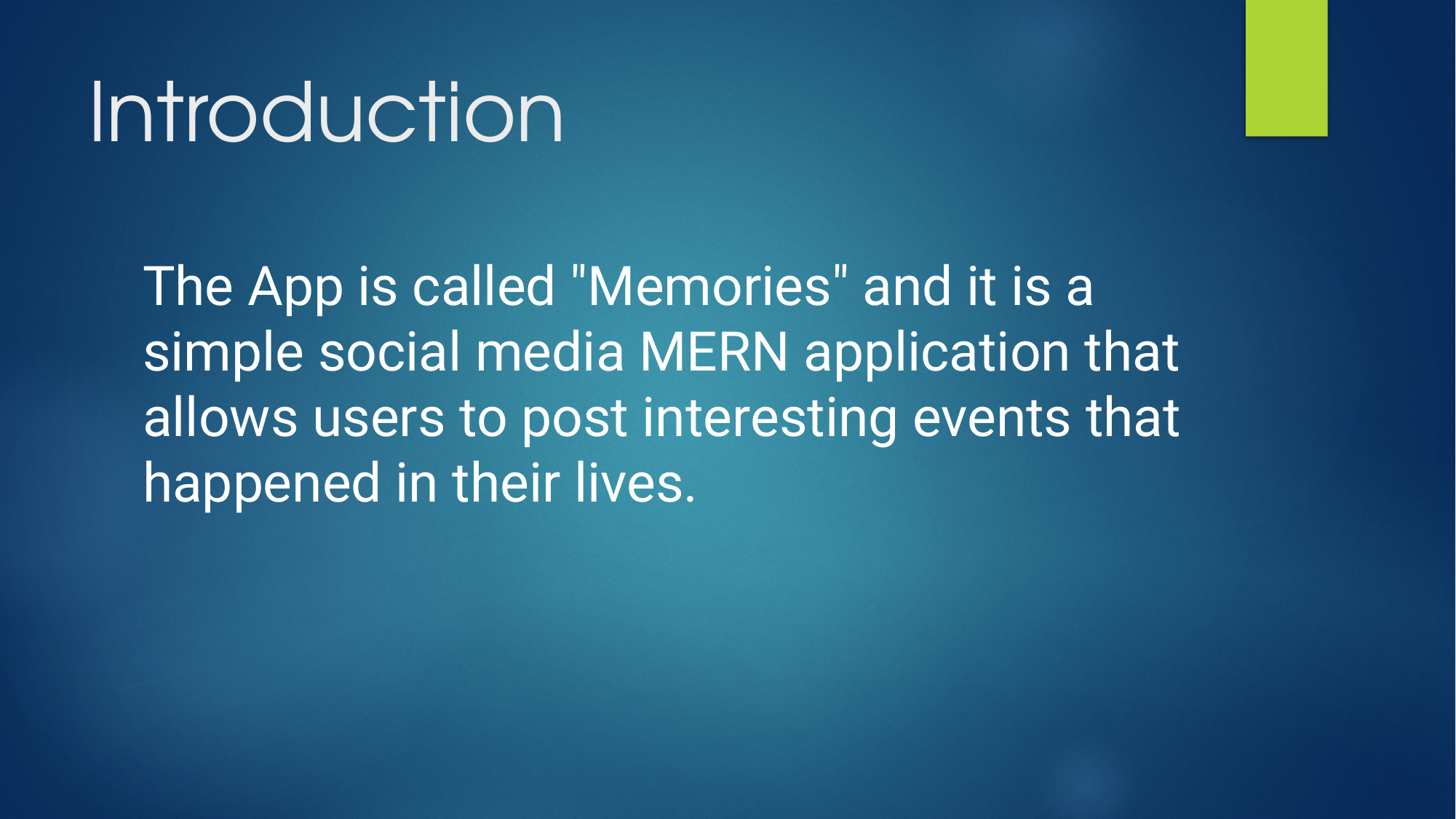

# Introduction
The App is called "Memories" and it is a simple social media MERN application that allows users to post interesting events that happened in their lives.